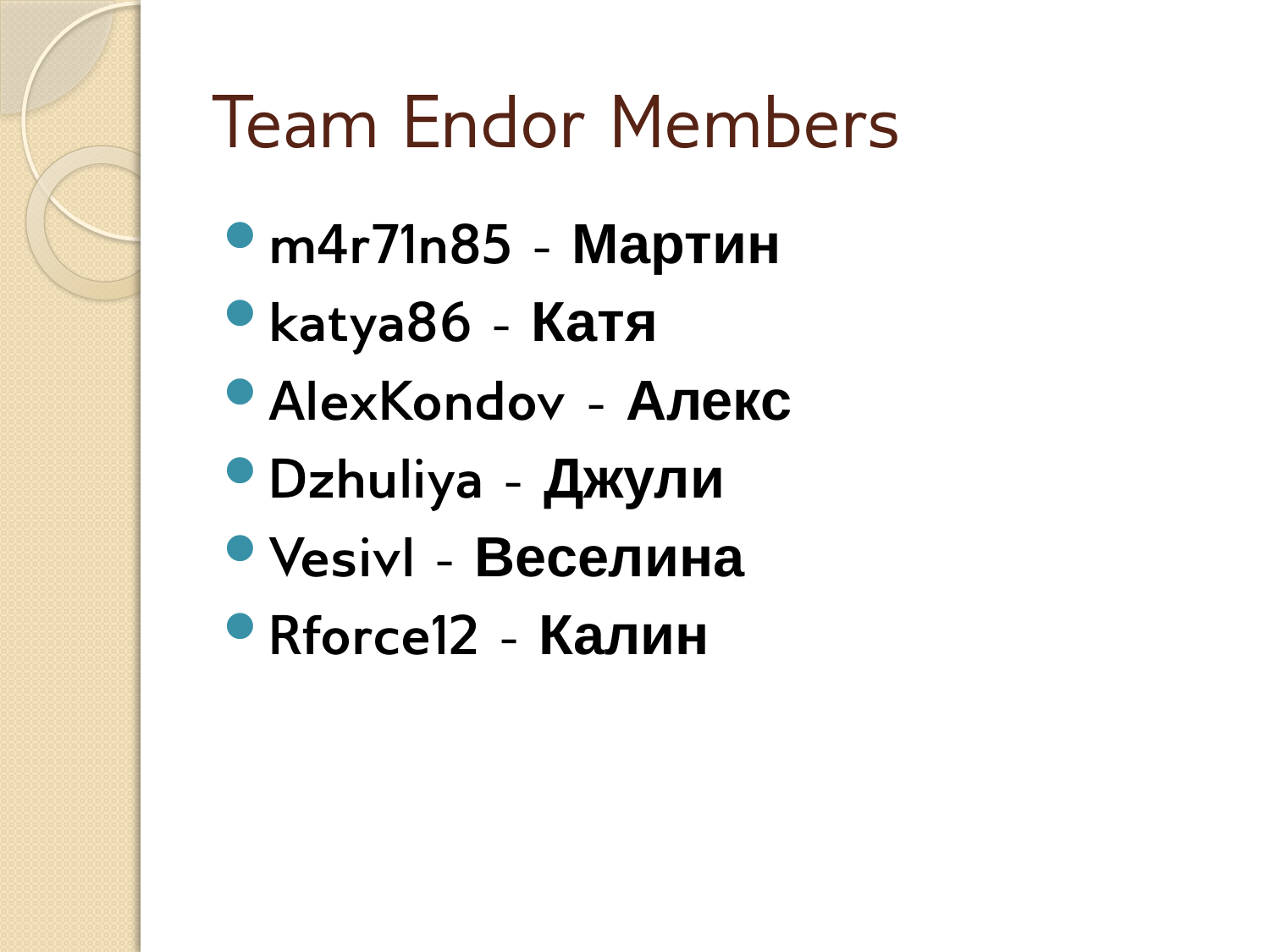

# Team Endor Members
m4r71n85 - Мартин
katya86 - Катя
AlexKondov - Алекс
Dzhuliya - Джули
Vesivl - Веселина
Rforce12 - Калин